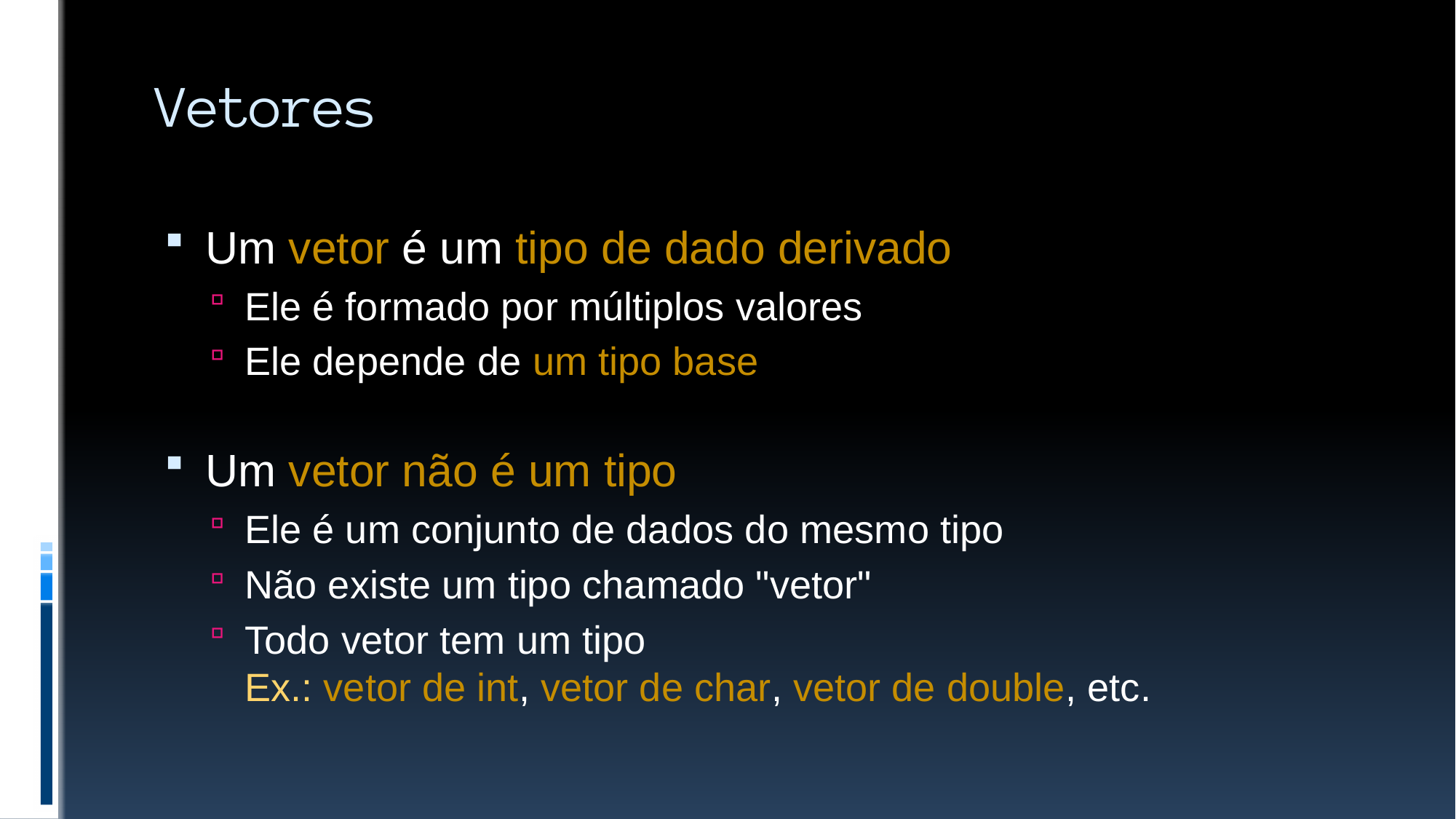

# Vetores
Um vetor é um tipo de dado derivado
Ele é formado por múltiplos valores
Ele depende de um tipo base
Um vetor não é um tipo
Ele é um conjunto de dados do mesmo tipo
Não existe um tipo chamado "vetor"
Todo vetor tem um tipo
Ex.: vetor de int, vetor de char, vetor de double, etc.